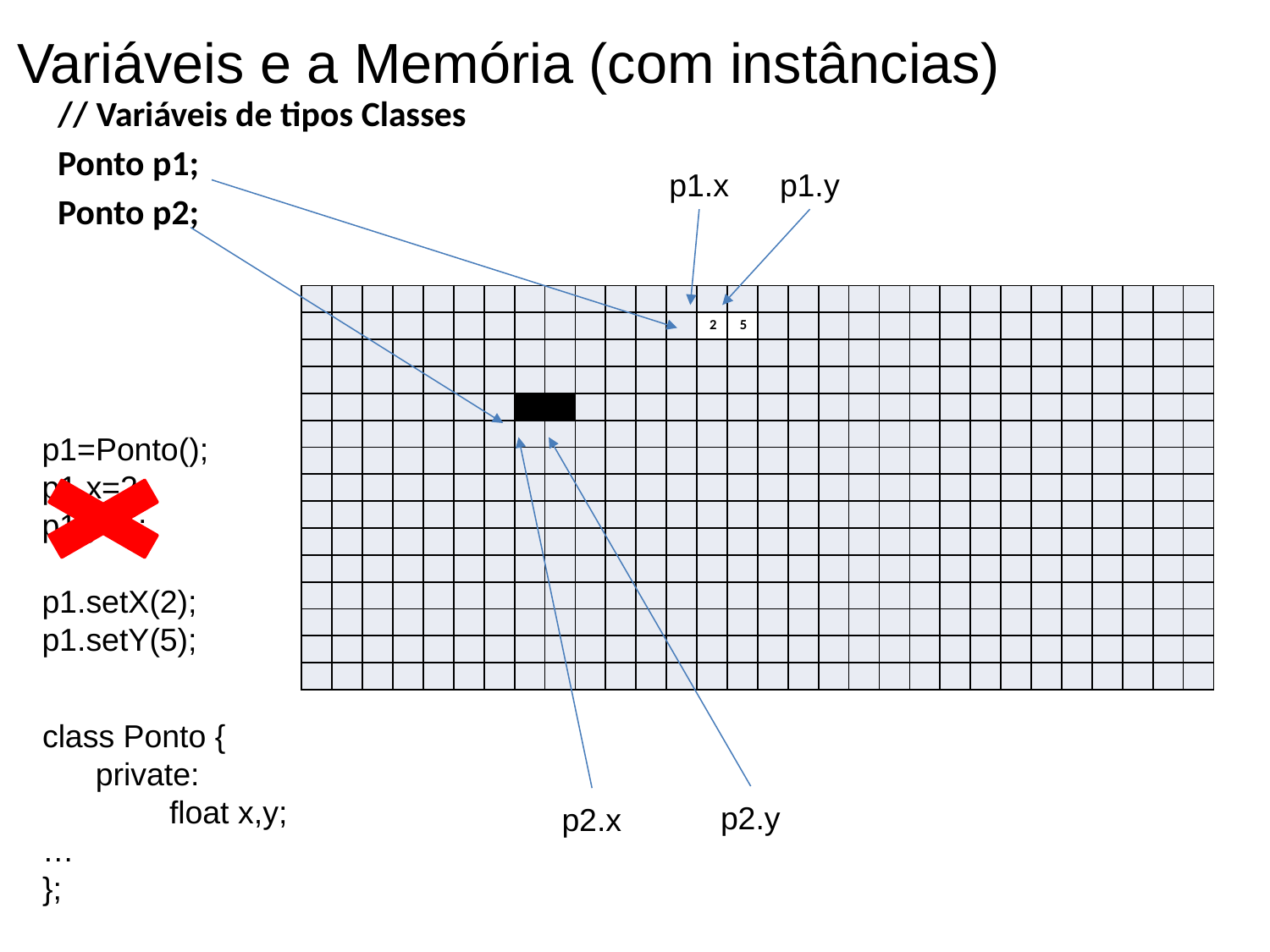

Variáveis e a Memória (com instâncias)
// Variáveis de tipos Classes
Ponto p1;
Ponto p2;

p1.x
p1.y
|  |  |  |  |  |  |  |  |  |  |  |  |  |  |  |  |  |  |  |  |  |  |  |  |  |  |  |  |  |  |
| --- | --- | --- | --- | --- | --- | --- | --- | --- | --- | --- | --- | --- | --- | --- | --- | --- | --- | --- | --- | --- | --- | --- | --- | --- | --- | --- | --- | --- | --- |
|  |  |  |  |  |  |  |  |  |  |  |  |  | 2 | 5 |  |  |  |  |  |  |  |  |  |  |  |  |  |  |  |
|  |  |  |  |  |  |  |  |  |  |  |  |  |  |  |  |  |  |  |  |  |  |  |  |  |  |  |  |  |  |
|  |  |  |  |  |  |  |  |  |  |  |  |  |  |  |  |  |  |  |  |  |  |  |  |  |  |  |  |  |  |
|  |  |  |  |  |  |  |  |  |  |  |  |  |  |  |  |  |  |  |  |  |  |  |  |  |  |  |  |  |  |
|  |  |  |  |  |  |  |  |  |  |  |  |  |  |  |  |  |  |  |  |  |  |  |  |  |  |  |  |  |  |
|  |  |  |  |  |  |  |  |  |  |  |  |  |  |  |  |  |  |  |  |  |  |  |  |  |  |  |  |  |  |
|  |  |  |  |  |  |  |  |  |  |  |  |  |  |  |  |  |  |  |  |  |  |  |  |  |  |  |  |  |  |
|  |  |  |  |  |  |  |  |  |  |  |  |  |  |  |  |  |  |  |  |  |  |  |  |  |  |  |  |  |  |
|  |  |  |  |  |  |  |  |  |  |  |  |  |  |  |  |  |  |  |  |  |  |  |  |  |  |  |  |  |  |
|  |  |  |  |  |  |  |  |  |  |  |  |  |  |  |  |  |  |  |  |  |  |  |  |  |  |  |  |  |  |
|  |  |  |  |  |  |  |  |  |  |  |  |  |  |  |  |  |  |  |  |  |  |  |  |  |  |  |  |  |  |
|  |  |  |  |  |  |  |  |  |  |  |  |  |  |  |  |  |  |  |  |  |  |  |  |  |  |  |  |  |  |
|  |  |  |  |  |  |  |  |  |  |  |  |  |  |  |  |  |  |  |  |  |  |  |  |  |  |  |  |  |  |
|  |  |  |  |  |  |  |  |  |  |  |  |  |  |  |  |  |  |  |  |  |  |  |  |  |  |  |  |  |  |
p1=Ponto();
p1.x=2;
p1.y=5;

p1.setX(2);
p1.setY(5);
p2.x
p2.y

class Ponto {
      private:
	float x,y;
…
};